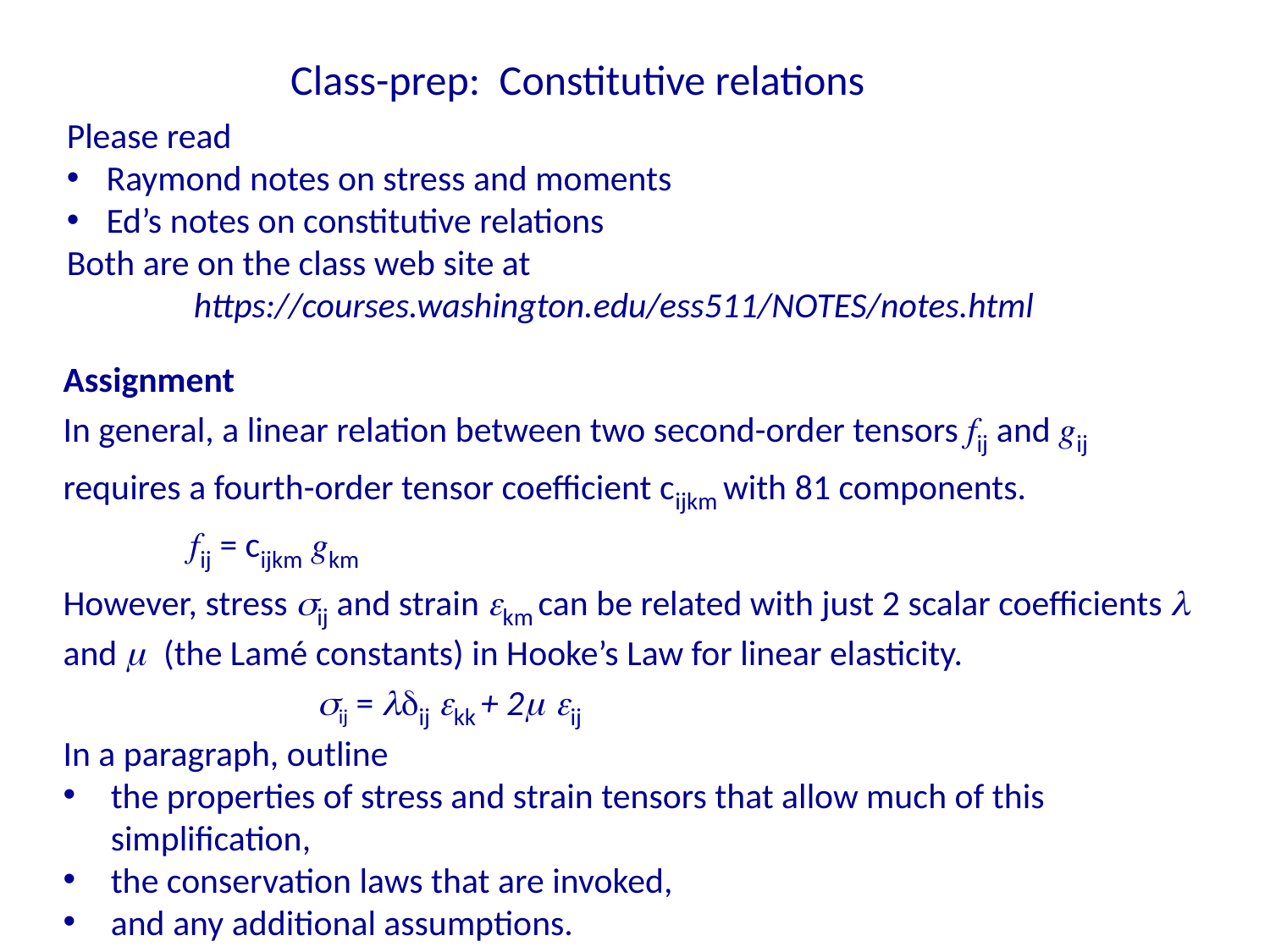

# Class-prep:  Constitutive relations
Please read
Raymond notes on stress and moments
Ed’s notes on constitutive relations
Both are on the class web site at
	https://courses.washington.edu/ess511/NOTES/notes.html
Assignment
In general, a linear relation between two second-order tensors fij and gij requires a fourth-order tensor coefficient cijkm with 81 components.
	fij = cijkm gkm
However, stress σij and strain εkm can be related with just 2 scalar coefficients λ and μ (the Lamé constants) in Hooke’s Law for linear elasticity.
		σij = λδij εkk + 2μ εij
In a paragraph, outline
the properties of stress and strain tensors that allow much of this simplification,
the conservation laws that are invoked,
and any additional assumptions.
What do the Lamé constants represent, and what are their units?